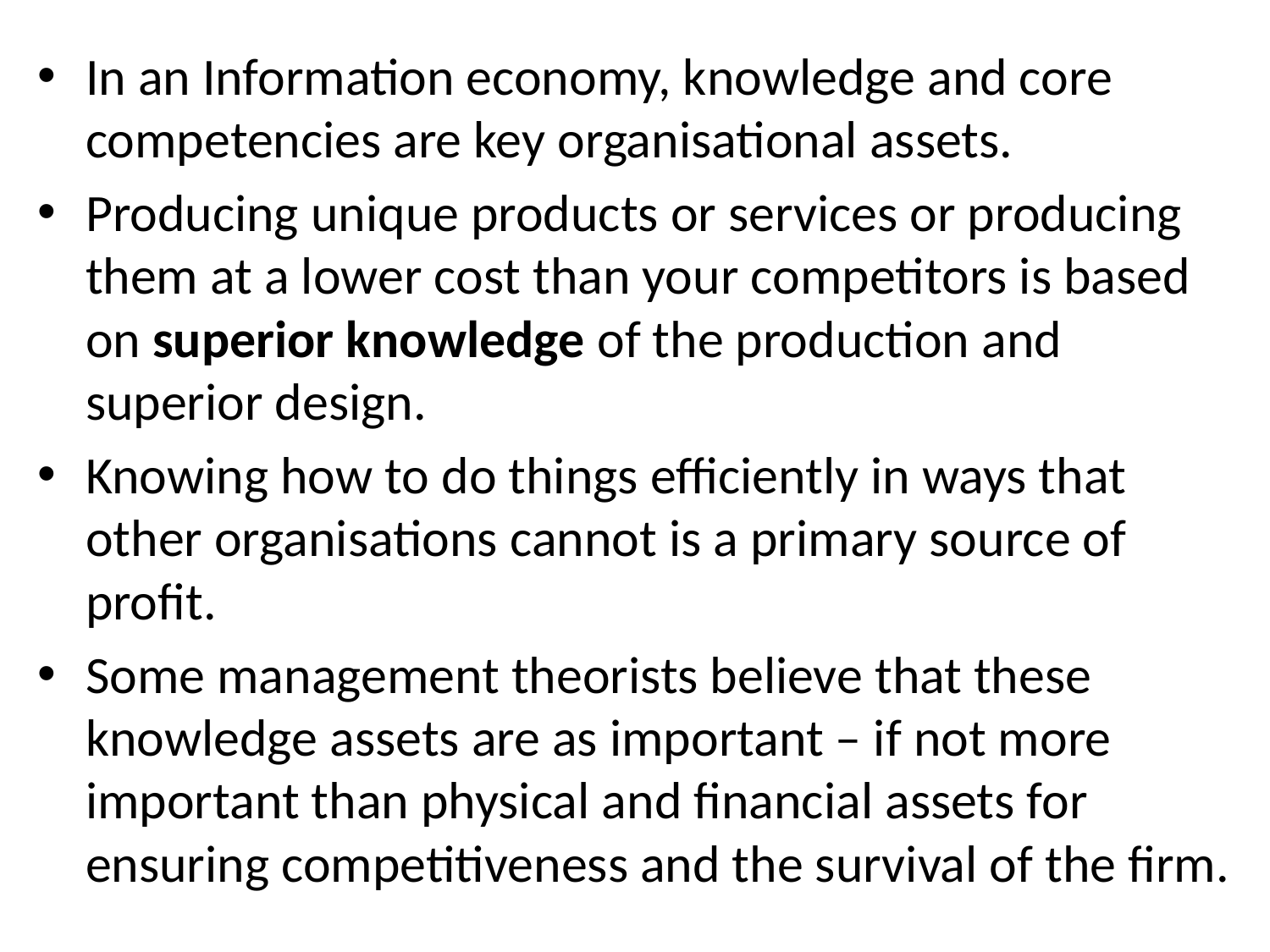

In an Information economy, knowledge and core competencies are key organisational assets.
Producing unique products or services or producing them at a lower cost than your competitors is based on superior knowledge of the production and superior design.
Knowing how to do things efficiently in ways that other organisations cannot is a primary source of profit.
Some management theorists believe that these knowledge assets are as important – if not more important than physical and financial assets for ensuring competitiveness and the survival of the firm.